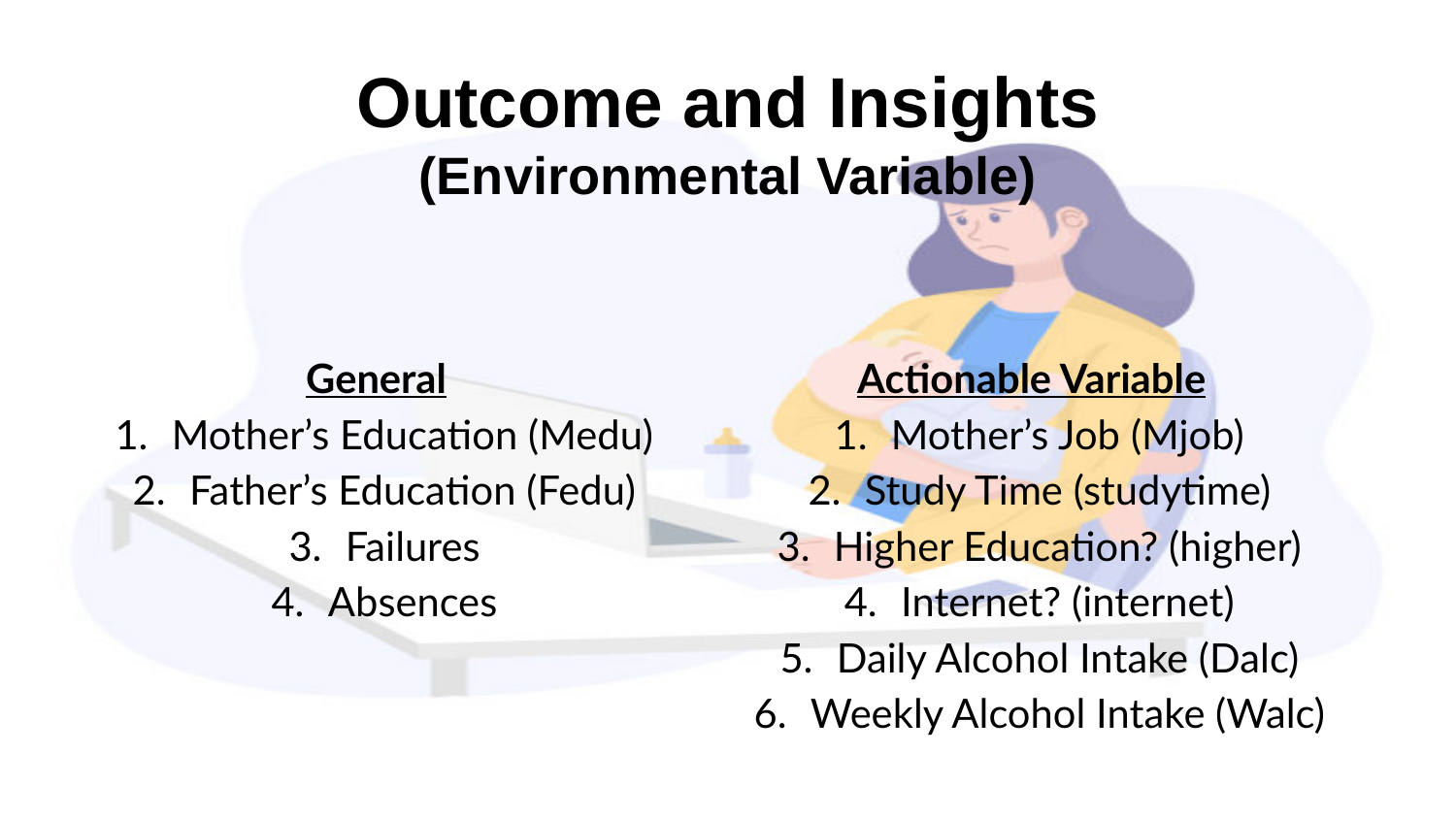

Outcome and Insights
(Environmental Variable)
General
Mother’s Education (Medu)
Father’s Education (Fedu)
Failures
Absences
Actionable Variable
Mother’s Job (Mjob)
Study Time (studytime)
Higher Education? (higher)
Internet? (internet)
Daily Alcohol Intake (Dalc)
Weekly Alcohol Intake (Walc)